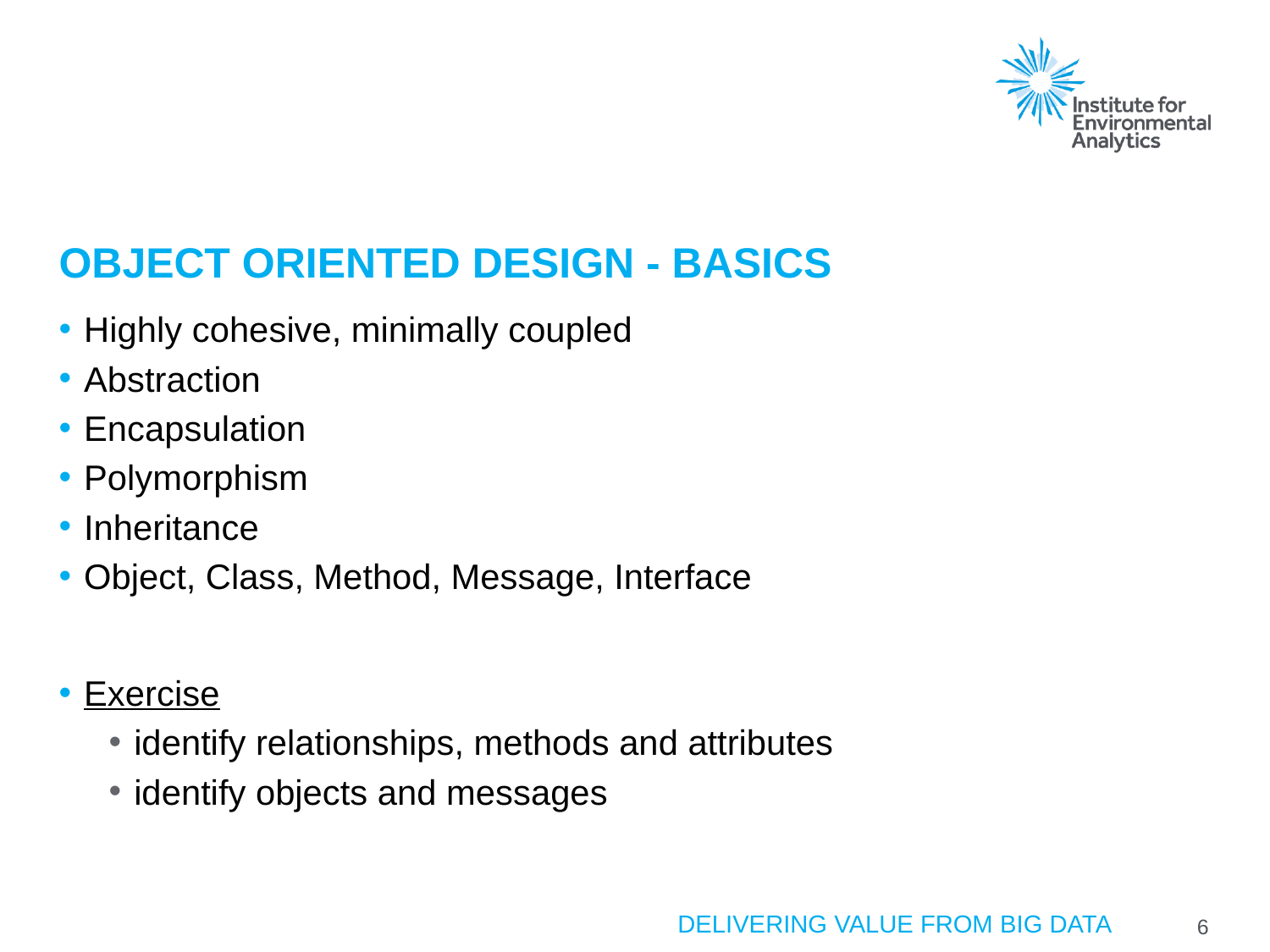

# Object Oriented Design - basics
Highly cohesive, minimally coupled
Abstraction
Encapsulation
Polymorphism
Inheritance
Object, Class, Method, Message, Interface

Exercise
identify relationships, methods and attributes
identify objects and messages

6